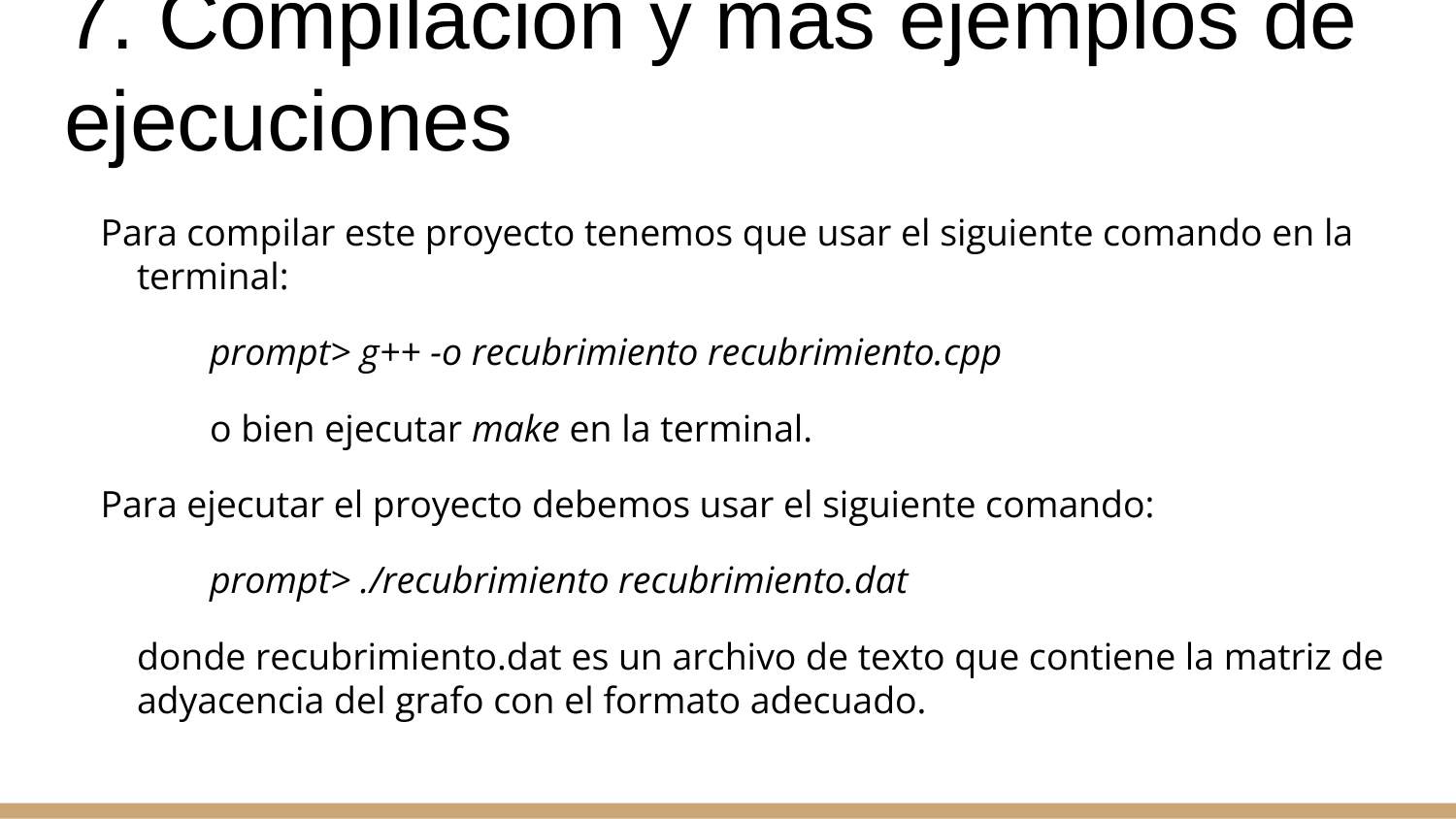

# 7. Compilación y más ejemplos de ejecuciones
Para compilar este proyecto tenemos que usar el siguiente comando en la terminal:
prompt> g++ -o recubrimiento recubrimiento.cpp
o bien ejecutar make en la terminal.
Para ejecutar el proyecto debemos usar el siguiente comando:
prompt> ./recubrimiento recubrimiento.dat
donde recubrimiento.dat es un archivo de texto que contiene la matriz de adyacencia del grafo con el formato adecuado.